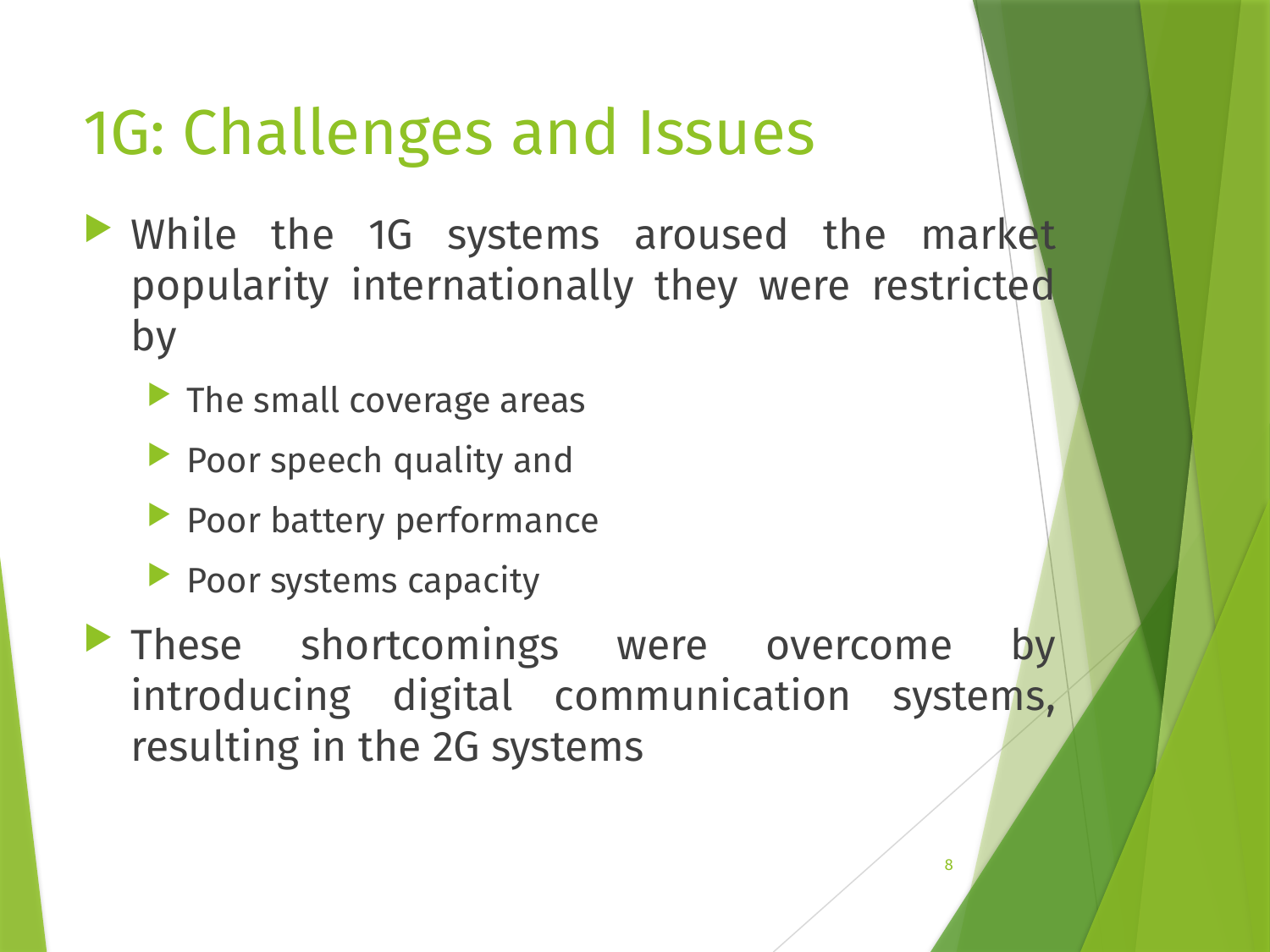

# 1G: Challenges and Issues
While the 1G systems aroused the market popularity internationally they were restricted by
The small coverage areas
Poor speech quality and
Poor battery performance
Poor systems capacity
These shortcomings were overcome by introducing digital communication systems, resulting in the 2G systems
8